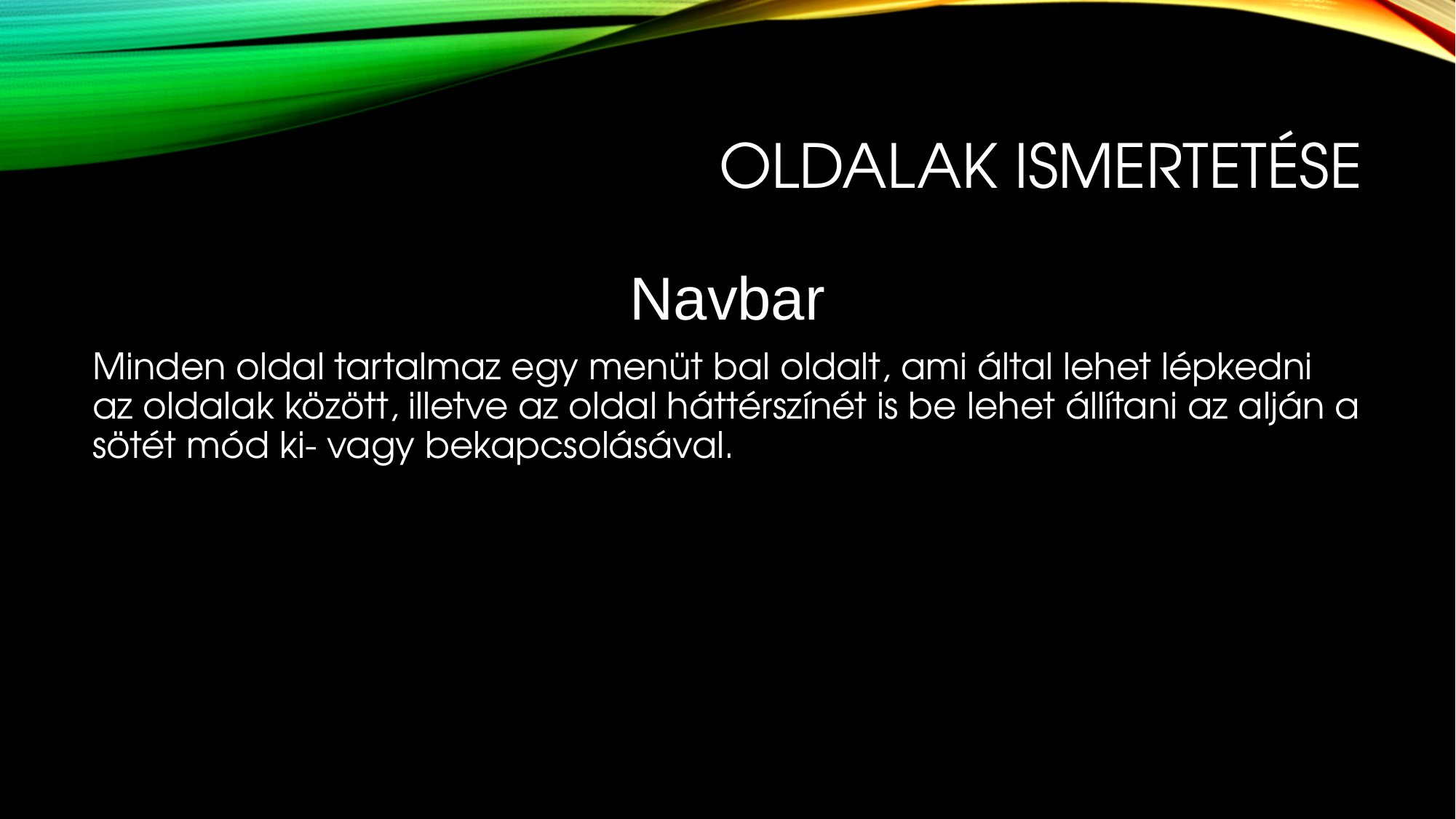

# Oldalak ismertetése
Navbar
Minden oldal tartalmaz egy menüt bal oldalt, ami által lehet lépkedni az oldalak között, illetve az oldal háttérszínét is be lehet állítani az alján a sötét mód ki- vagy bekapcsolásával.